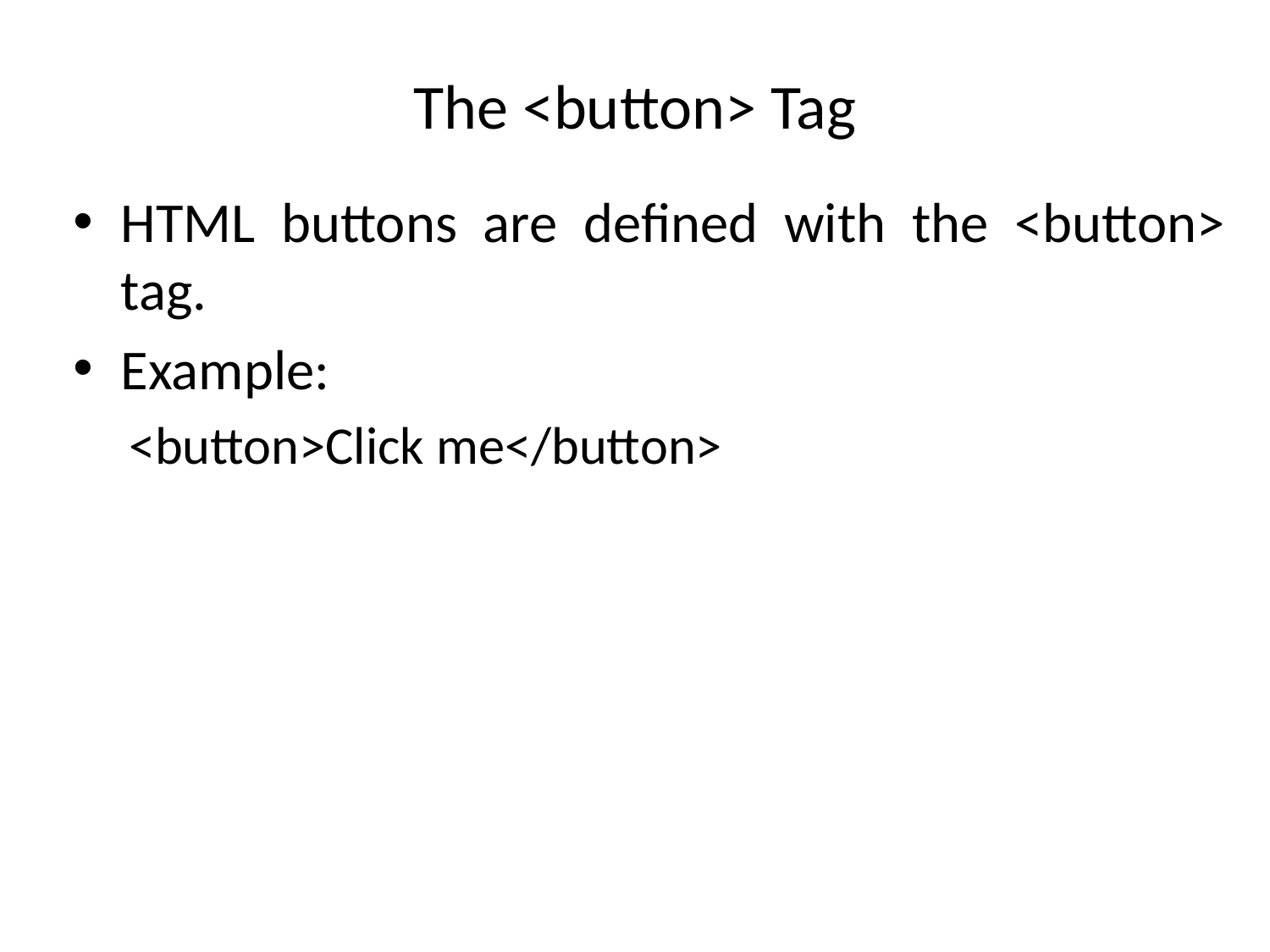

# The <button> Tag
HTML buttons are defined with the <button> tag.
Example:
<button>Click me</button>